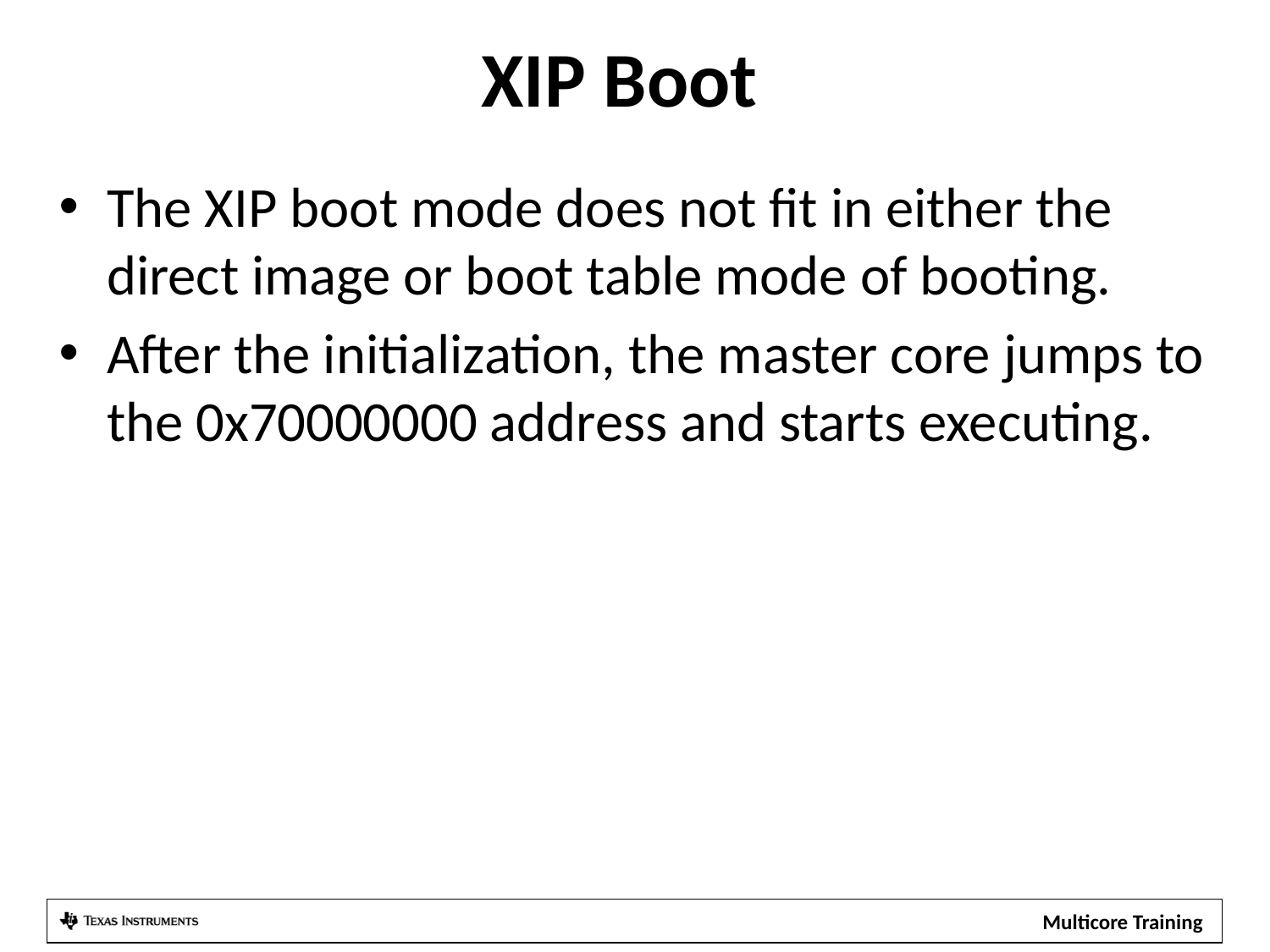

# XIP Boot
The XIP boot mode does not fit in either the  direct image or boot table mode of booting.
After the initialization, the master core jumps to the 0x70000000 address and starts executing.